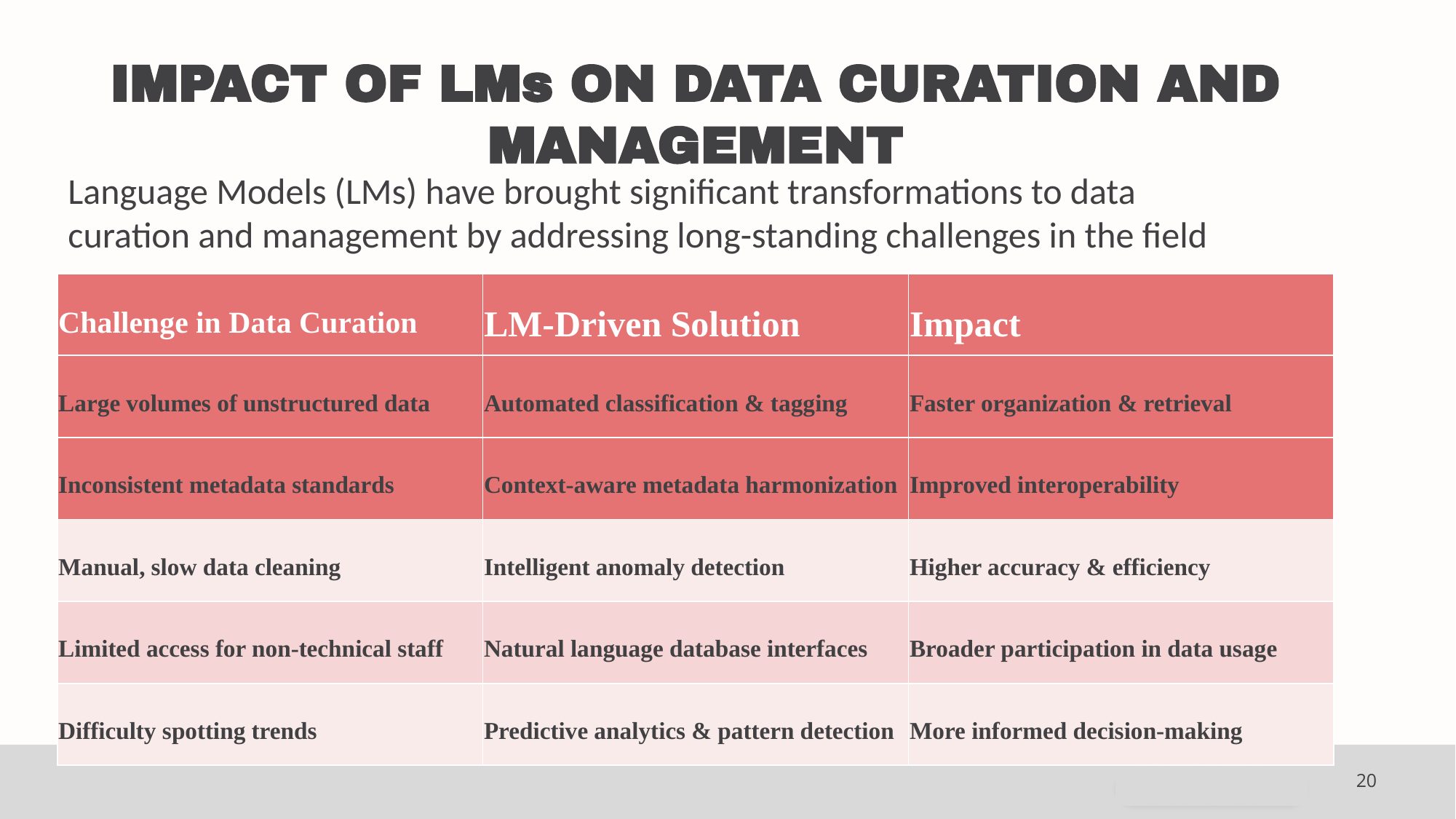

IMPACT OF LMs ON DATA CURATION AND MANAGEMENT

Language Models (LMs) have brought significant transformations to data curation and management by addressing long-standing challenges in the field
| Challenge in Data Curation | LM-Driven Solution | Impact |
| --- | --- | --- |
| Large volumes of unstructured data | Automated classification & tagging | Faster organization & retrieval |
| Inconsistent metadata standards | Context-aware metadata harmonization | Improved interoperability |
| Manual, slow data cleaning | Intelligent anomaly detection | Higher accuracy & efficiency |
| Limited access for non-technical staff | Natural language database interfaces | Broader participation in data usage |
| Difficulty spotting trends | Predictive analytics & pattern detection | More informed decision-making |
20